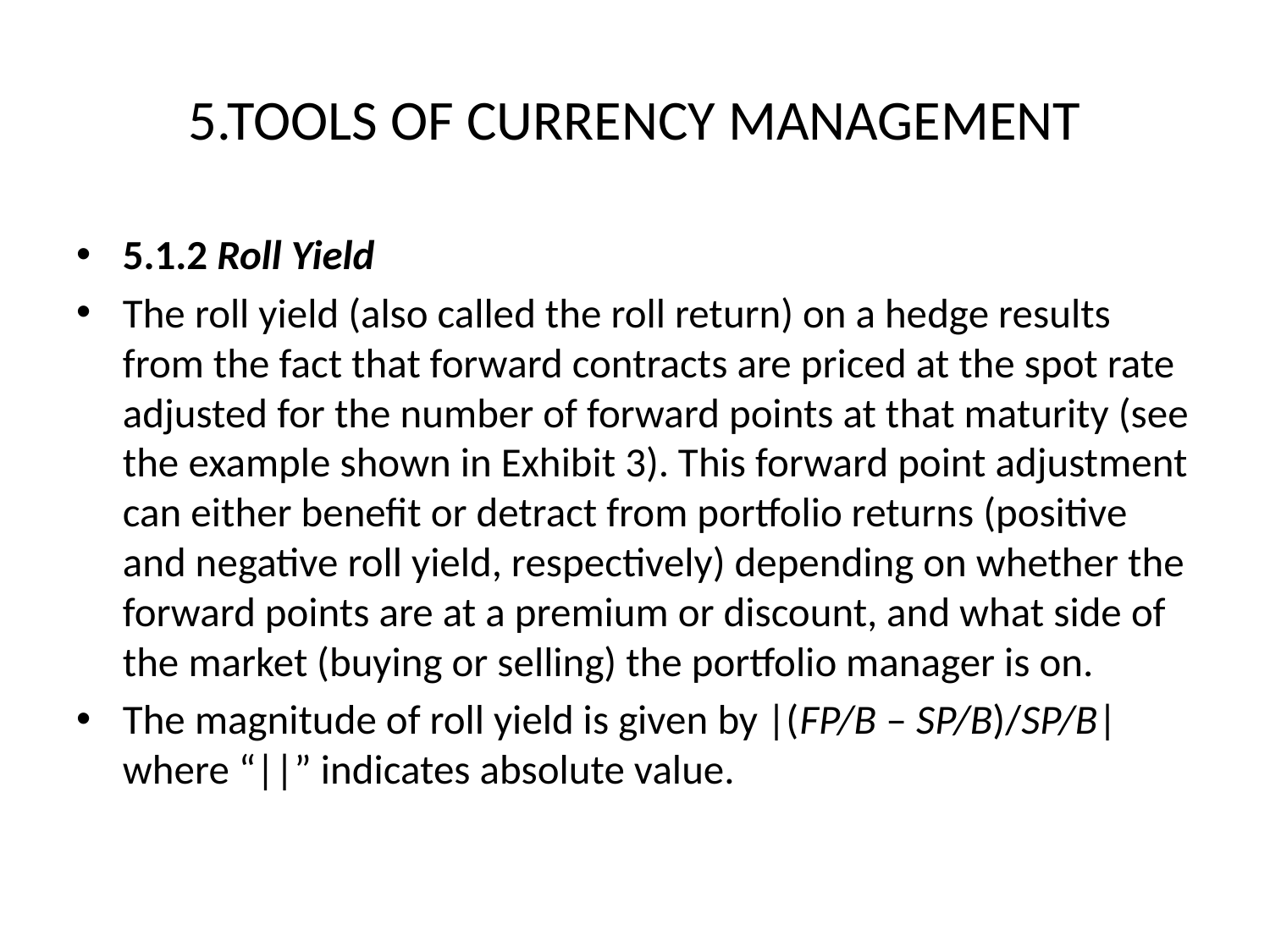

# 5.TOOLS OF CURRENCY MANAGEMENT
5.1.2 Roll Yield
The roll yield (also called the roll return) on a hedge results from the fact that forward contracts are priced at the spot rate adjusted for the number of forward points at that maturity (see the example shown in Exhibit 3). This forward point adjustment can either benefit or detract from portfolio returns (positive and negative roll yield, respectively) depending on whether the forward points are at a premium or discount, and what side of the market (buying or selling) the portfolio manager is on.
The magnitude of roll yield is given by |(FP/B ‒ SP/B)/SP/B| where “||” indicates absolute value.